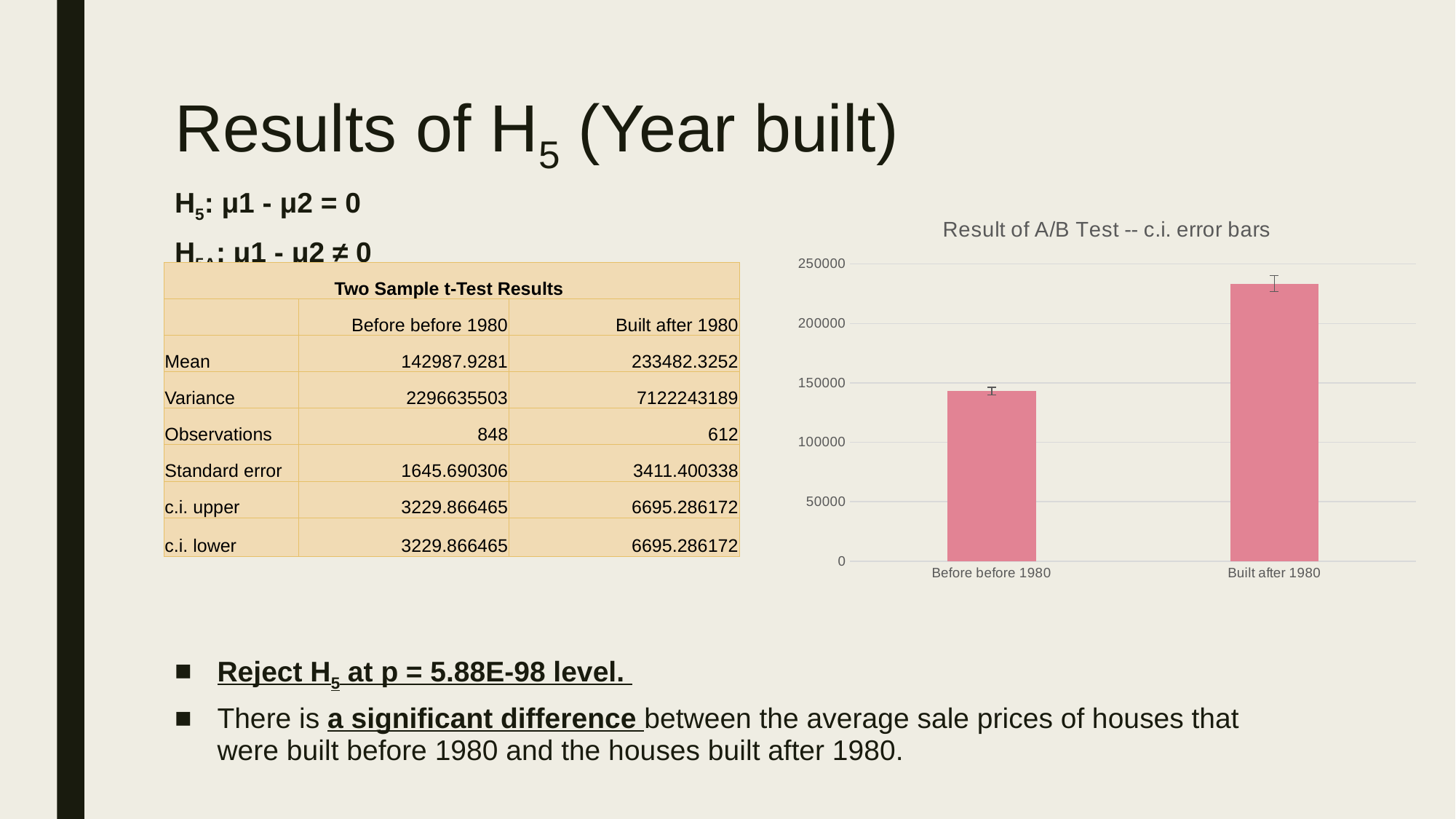

# Results of H5 (Year built)
H5: μ1 - μ2 = 0
H5A: μ1 - μ2 ≠ 0

Reject H5 at p = 5.88E-98 level.
There is a significant difference between the average sale prices of houses that were built before 1980 and the houses built after 1980.

### Chart: Result of A/B Test -- c.i. error bars

| Category | Mean |
|---|---|
| Before before 1980 | 142987.92806603774 |
| Built after 1980 | 233482.3251633987 |
| Two Sample t-Test Results |  |  |
| --- | --- | --- |
|  | Before before 1980 | Built after 1980 |
| Mean | 142987.9281 | 233482.3252 |
| Variance | 2296635503 | 7122243189 |
| Observations | 848 | 612 |
| Standard error | 1645.690306 | 3411.400338 |
| c.i. upper | 3229.866465 | 6695.286172 |
| c.i. lower | 3229.866465 | 6695.286172 |